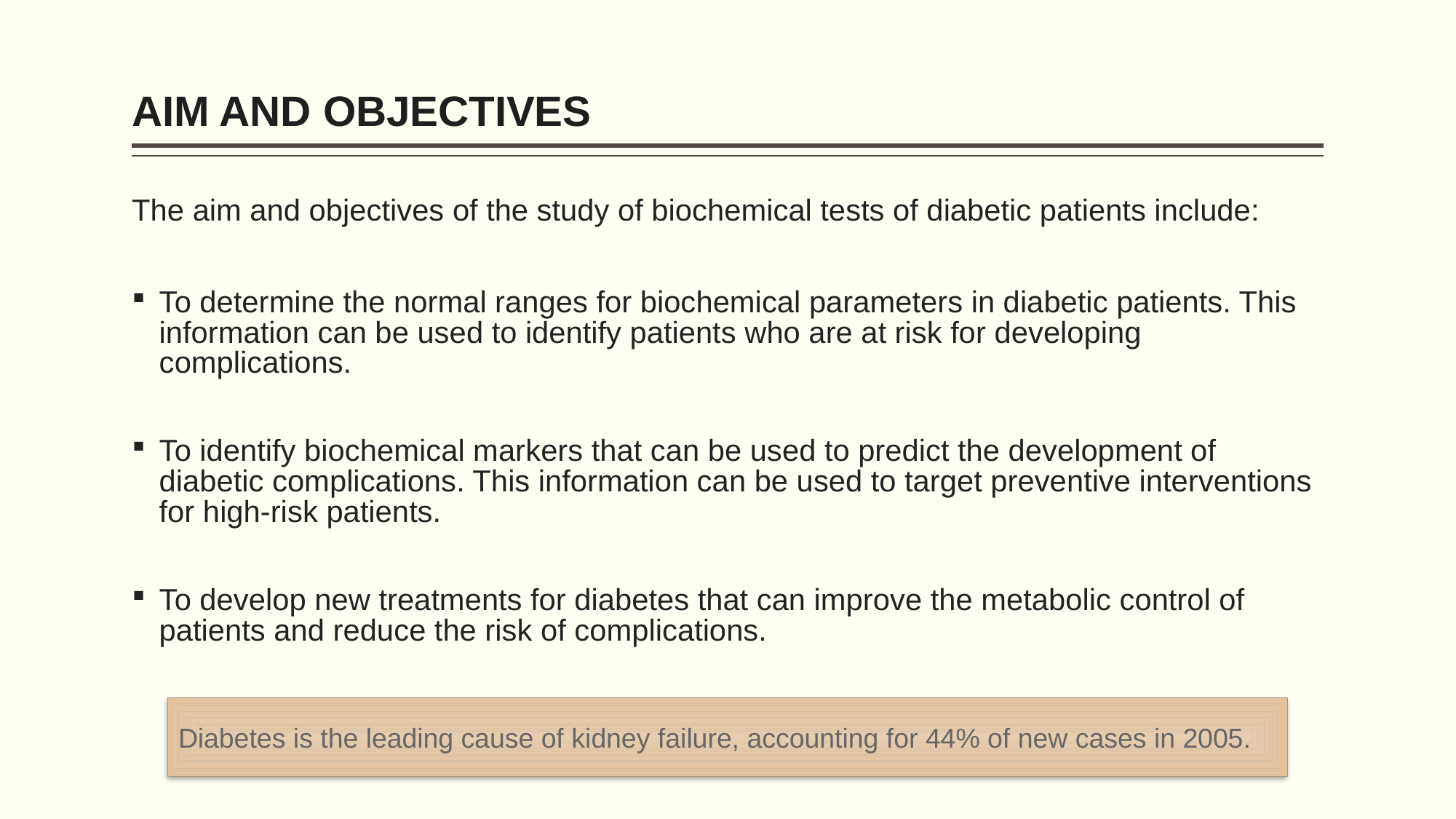

# AIM AND OBJECTIVES
The aim and objectives of the study of biochemical tests of diabetic patients include:
To determine the normal ranges for biochemical parameters in diabetic patients. This information can be used to identify patients who are at risk for developing complications.
To identify biochemical markers that can be used to predict the development of diabetic complications. This information can be used to target preventive interventions for high-risk patients.
To develop new treatments for diabetes that can improve the metabolic control of patients and reduce the risk of complications.

Diabetes is the leading cause of kidney failure, accounting for 44% of new cases in 2005.